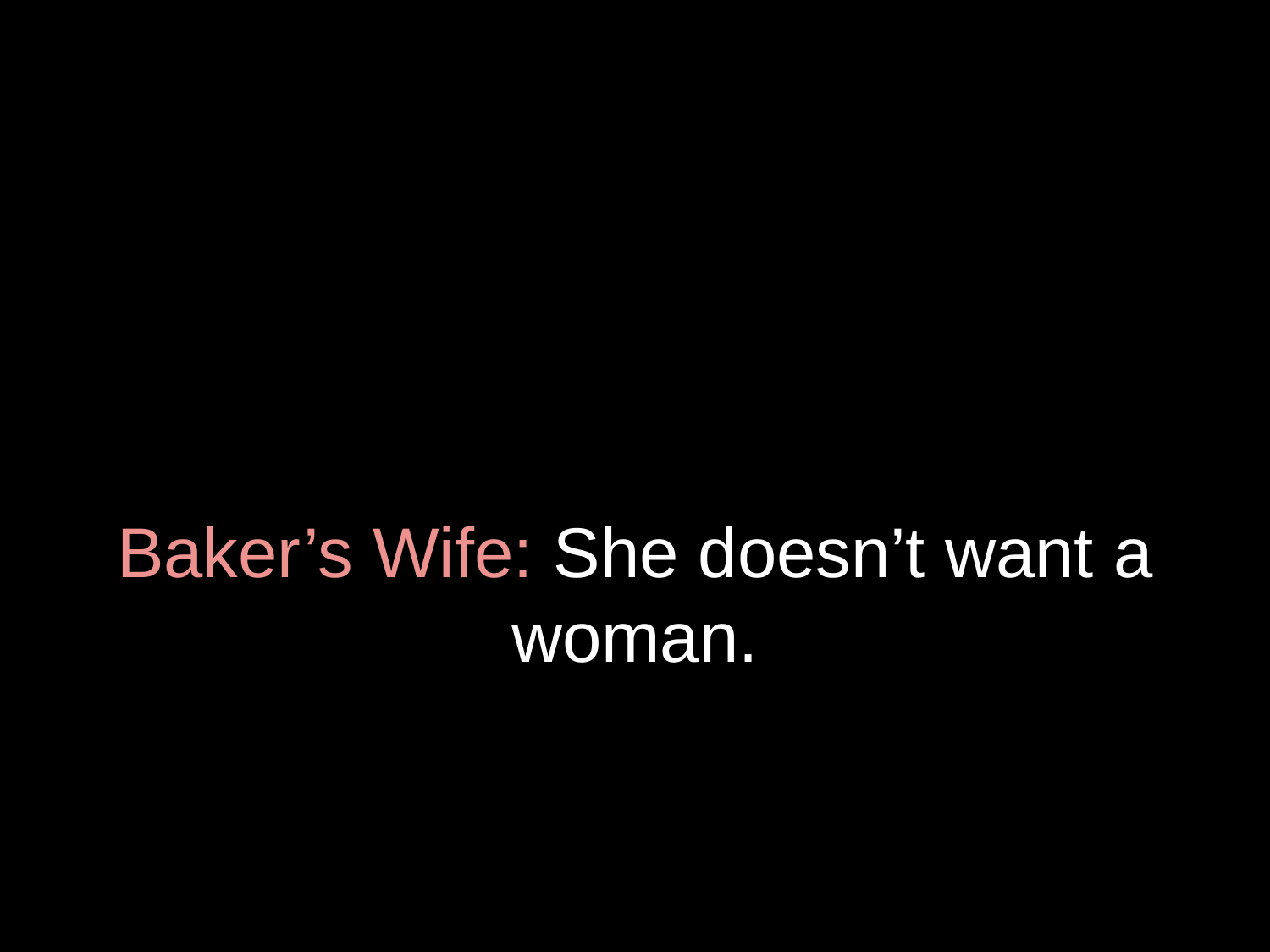

# Baker’s Wife: She doesn’t want a woman.